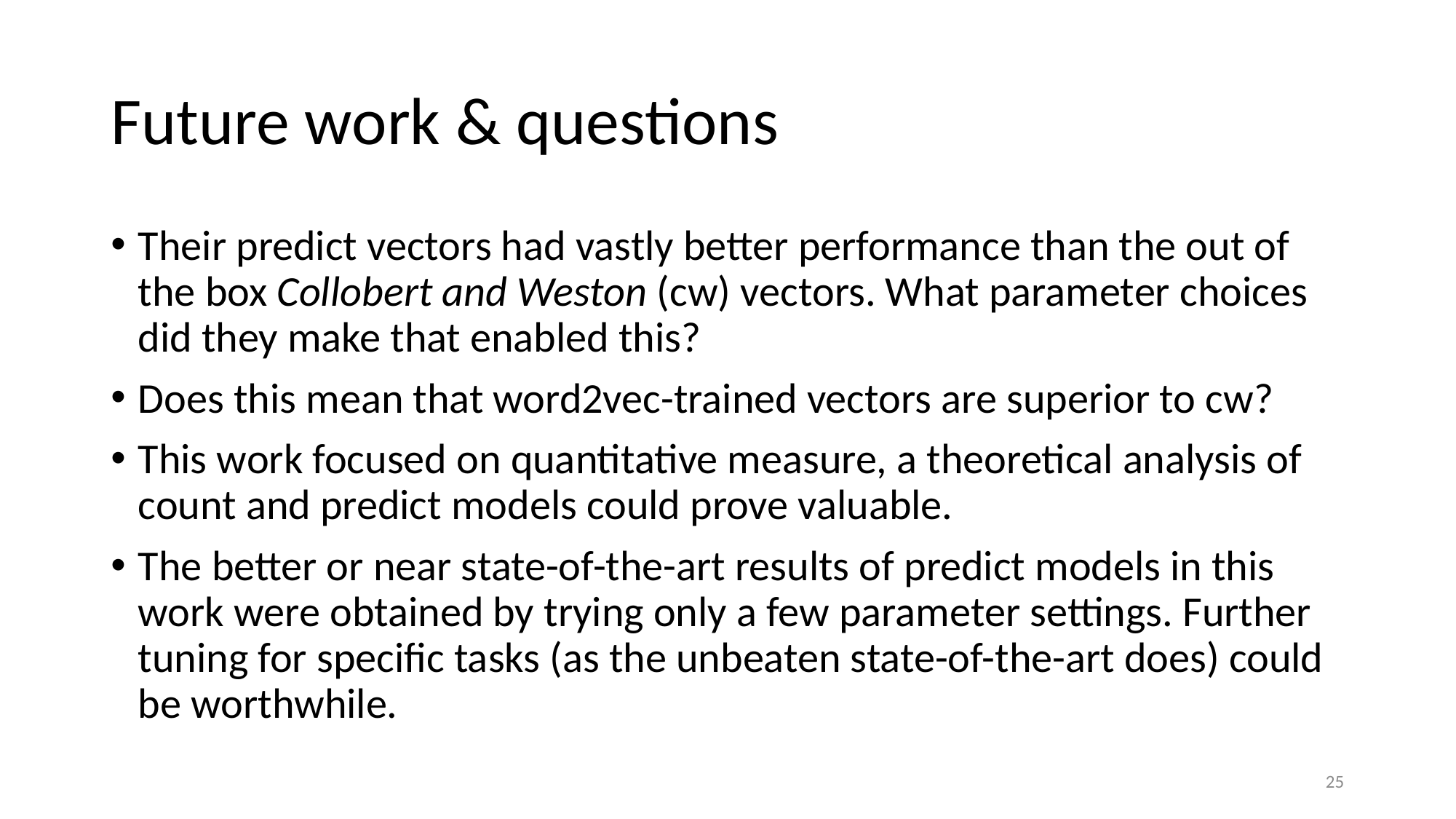

# Future work & questions
Their predict vectors had vastly better performance than the out of the box Collobert and Weston (cw) vectors. What parameter choices did they make that enabled this?
Does this mean that word2vec-trained vectors are superior to cw?
This work focused on quantitative measure, a theoretical analysis of count and predict models could prove valuable.
The better or near state-of-the-art results of predict models in this work were obtained by trying only a few parameter settings. Further tuning for specific tasks (as the unbeaten state-of-the-art does) could be worthwhile.

25